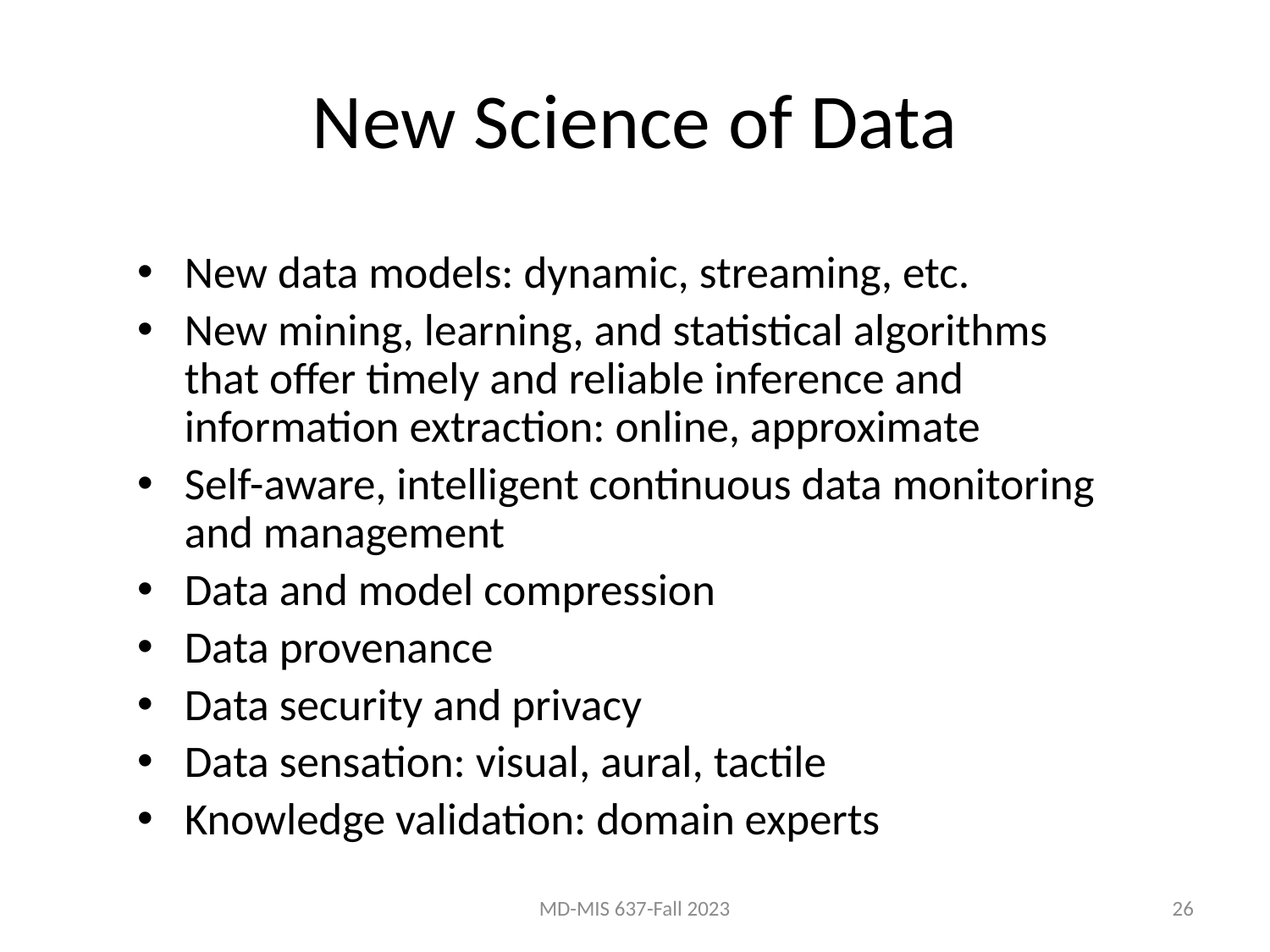

# New Science of Data
New data models: dynamic, streaming, etc.
New mining, learning, and statistical algorithms that offer timely and reliable inference and information extraction: online, approximate
Self-aware, intelligent continuous data monitoring and management
Data and model compression
Data provenance
Data security and privacy
Data sensation: visual, aural, tactile
Knowledge validation: domain experts
MD-MIS 637-Fall 2023
26